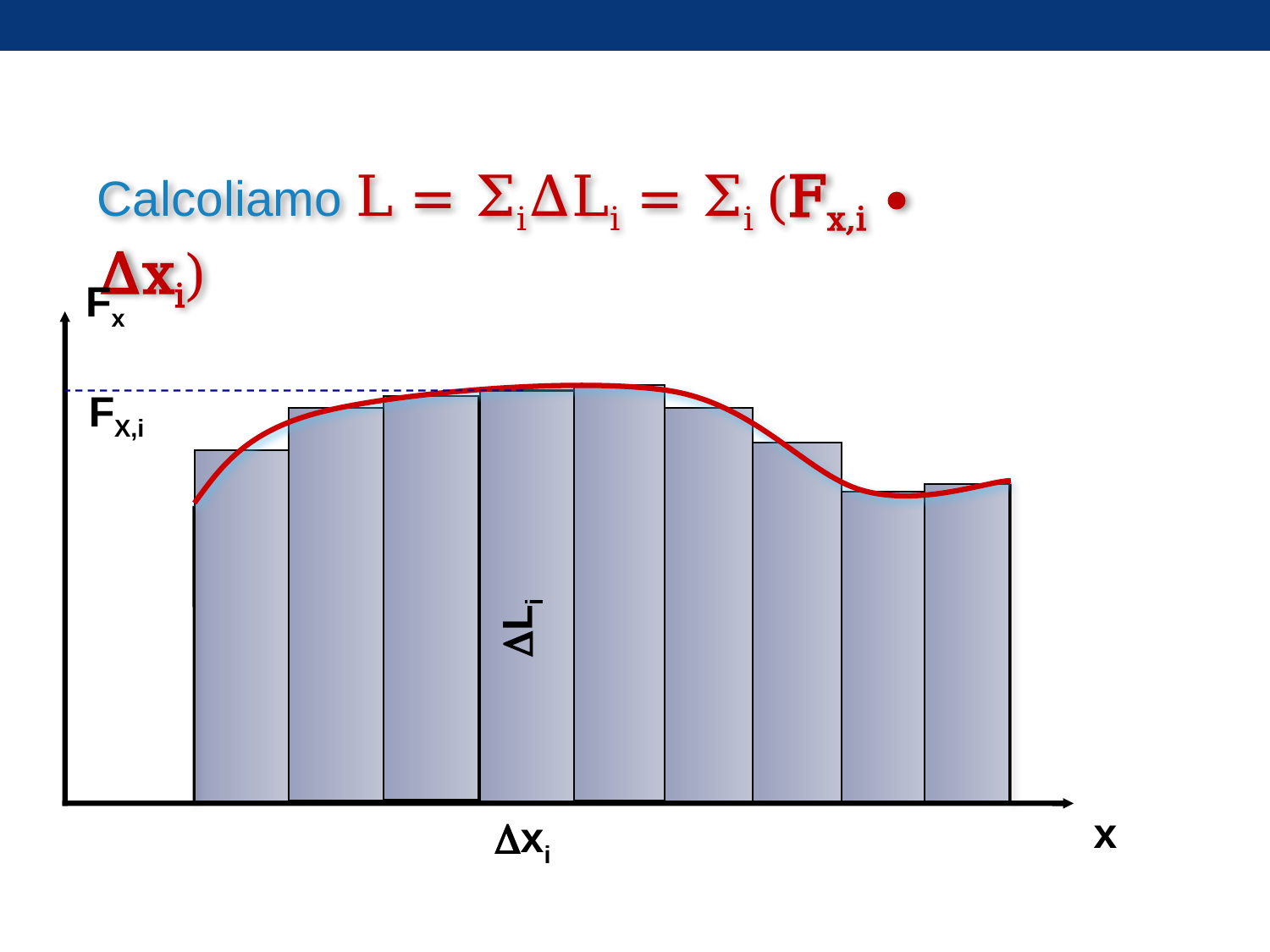

Calcoliamo L = ΣiΔLi = Σi (Fx,i ∙ Δxi)
Fx

FX,i

ΔLi

x

Δxi
10